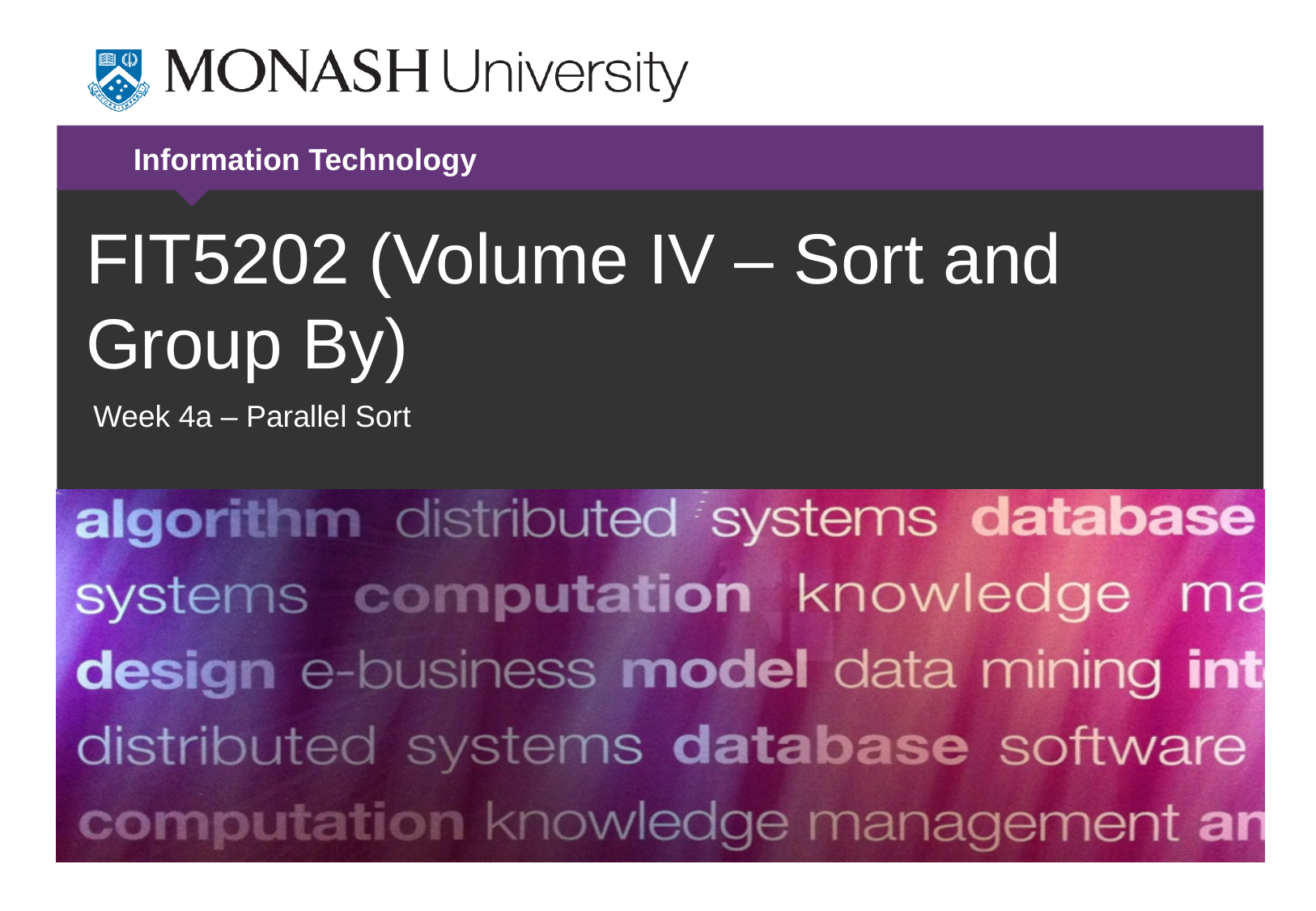

# FIT5202 (Volume IV – Sort and Group By)
Week 4a – Parallel Sort